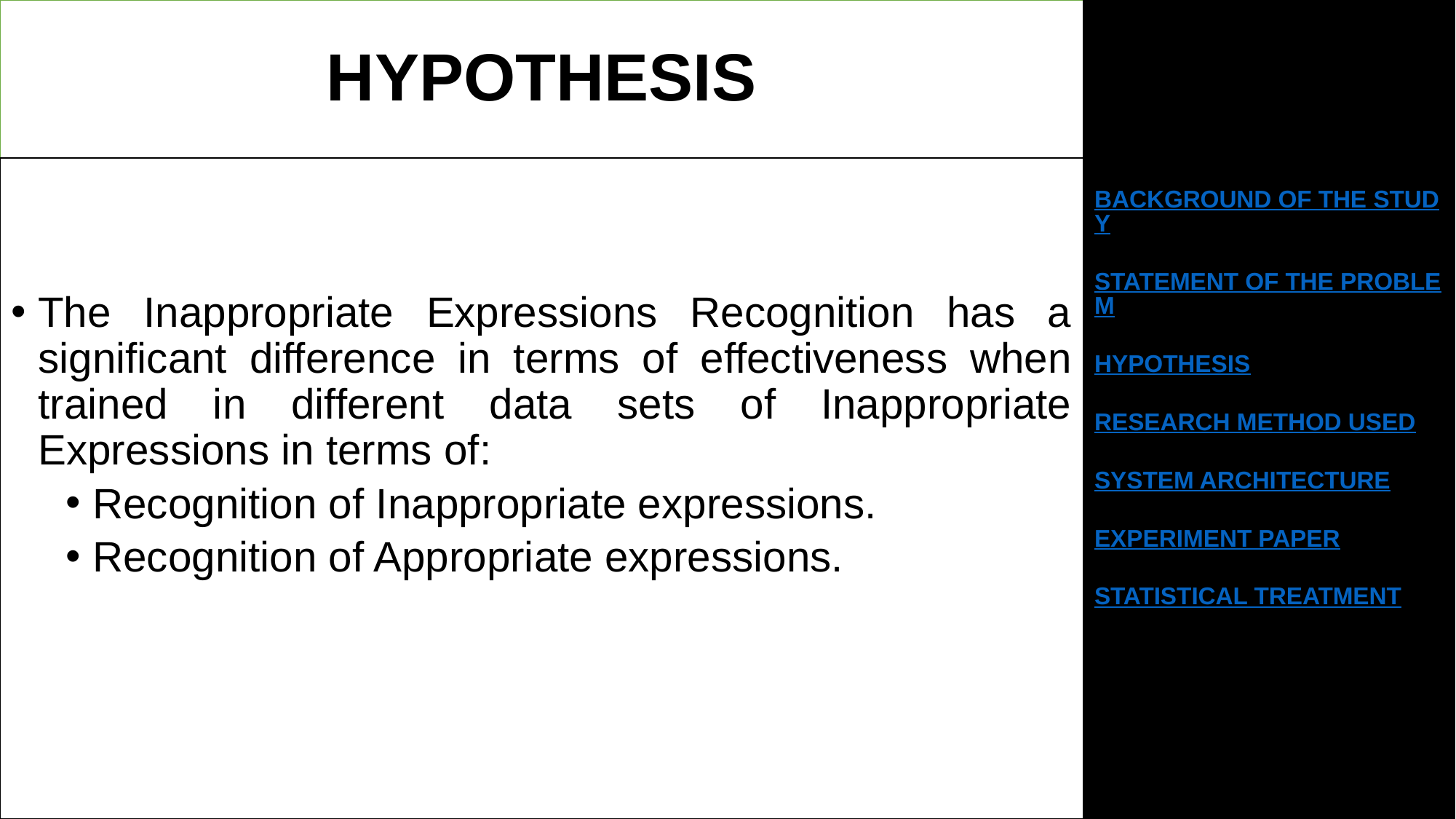

# HYPOTHESIS

BACKGROUND OF THE STUDY

STATEMENT OF THE PROBLEM

HYPOTHESIS

RESEARCH METHOD USED

SYSTEM ARCHITECTURE

EXPERIMENT PAPER

STATISTICAL TREATMENT

The Inappropriate Expressions Recognition has a significant difference in terms of effectiveness when trained in different data sets of Inappropriate Expressions in terms of:
Recognition of Inappropriate expressions.
Recognition of Appropriate expressions.